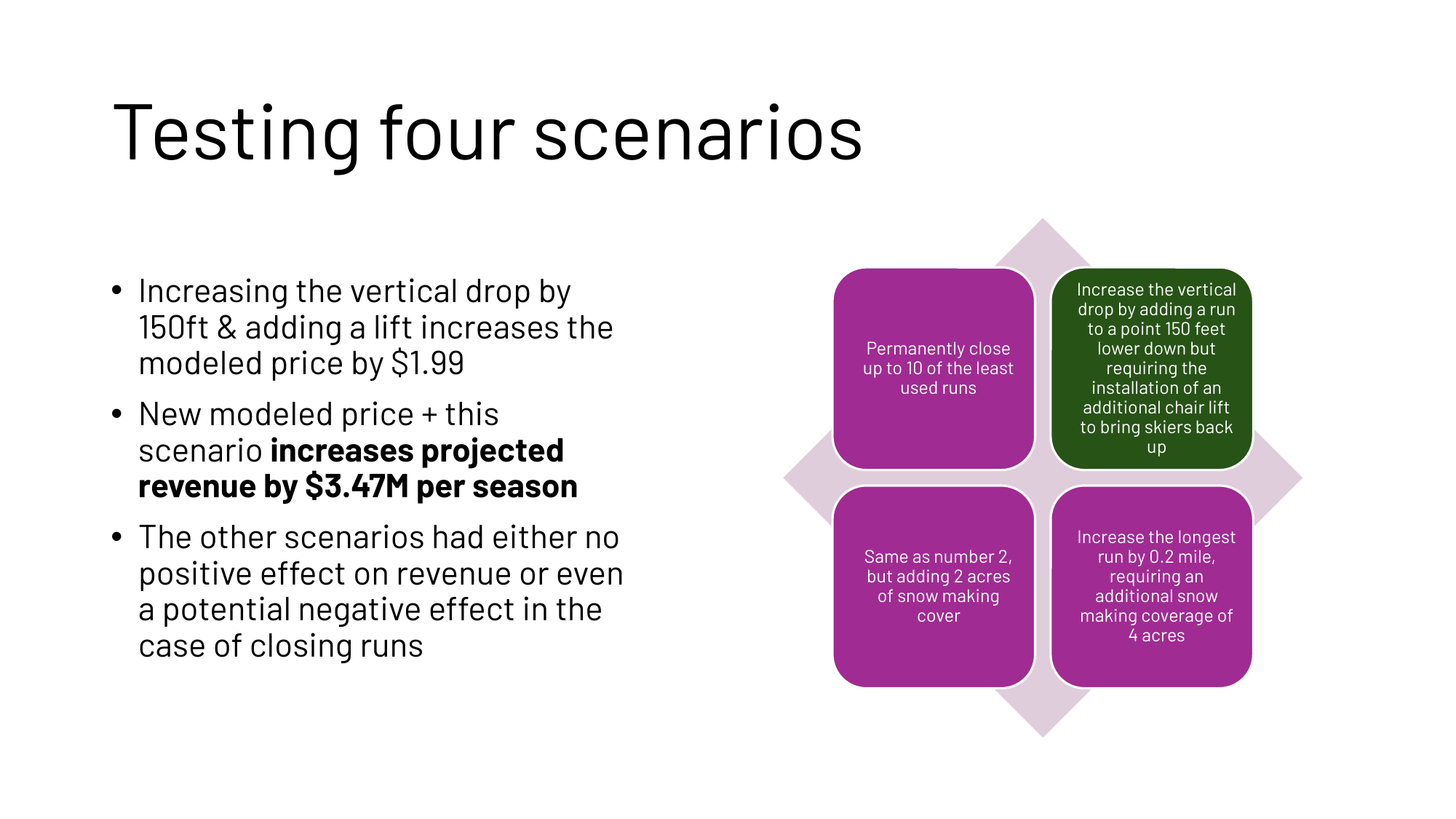

# Testing four scenarios
Permanently close up to 10 of the least used runs
Increase the vertical drop by adding a run to a point 150 feet lower down but requiring the installation of an additional chair lift to bring skiers back up
Same as number 2, but adding 2 acres of snow making cover
Increase the longest run by 0.2 mile, requiring an additional snow making coverage of 4 acres
Increasing the vertical drop by 150ft & adding a lift increases the modeled price by $1.99
New modeled price + this scenario increases projected revenue by $3.47M per season
The other scenarios had either no positive effect on revenue or even a potential negative effect in the case of closing runs